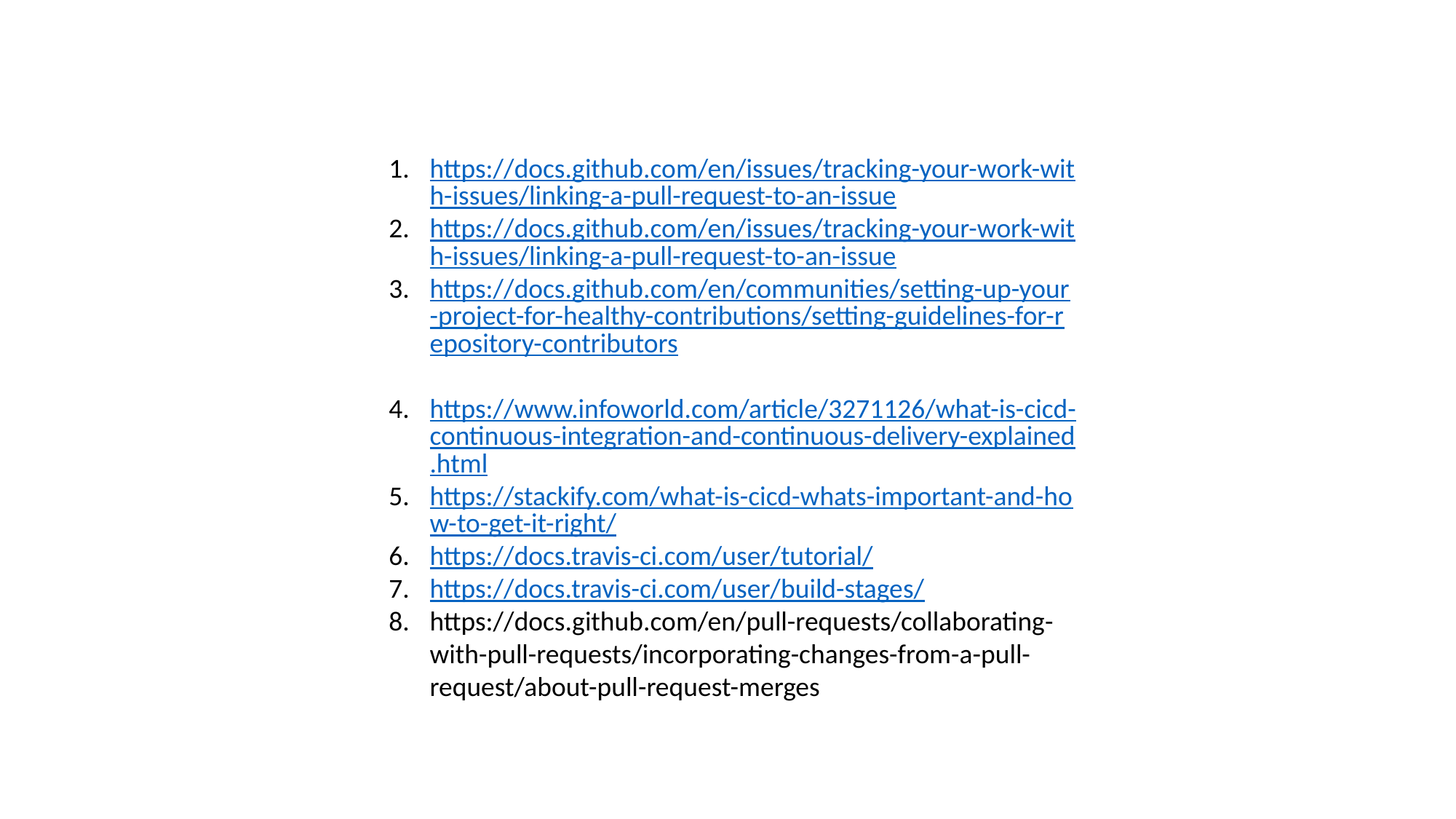

https://docs.github.com/en/issues/tracking-your-work-with-issues/linking-a-pull-request-to-an-issue
https://docs.github.com/en/issues/tracking-your-work-with-issues/linking-a-pull-request-to-an-issue
https://docs.github.com/en/communities/setting-up-your-project-for-healthy-contributions/setting-guidelines-for-repository-contributors

https://www.infoworld.com/article/3271126/what-is-cicd-continuous-integration-and-continuous-delivery-explained.html
https://stackify.com/what-is-cicd-whats-important-and-how-to-get-it-right/
https://docs.travis-ci.com/user/tutorial/
https://docs.travis-ci.com/user/build-stages/
https://docs.github.com/en/pull-requests/collaborating-with-pull-requests/incorporating-changes-from-a-pull-request/about-pull-request-merges